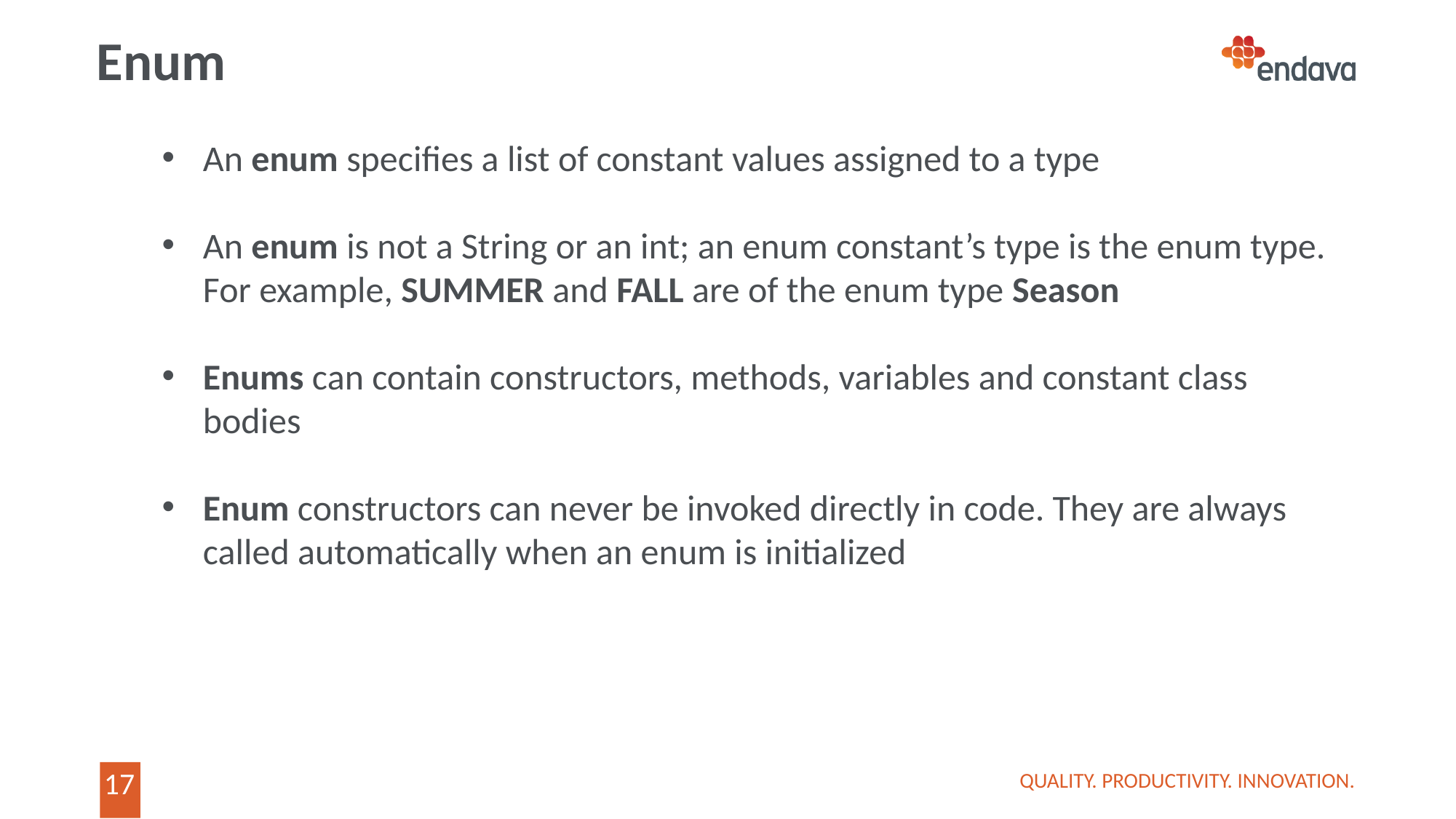

# Enum
An enum specifies a list of constant values assigned to a type

An enum is not a String or an int; an enum constant’s type is the enum type. For example, SUMMER and FALL are of the enum type Season

Enums can contain constructors, methods, variables and constant class bodies

Enum constructors can never be invoked directly in code. They are always called automatically when an enum is initialized
QUALITY. PRODUCTIVITY. INNOVATION.